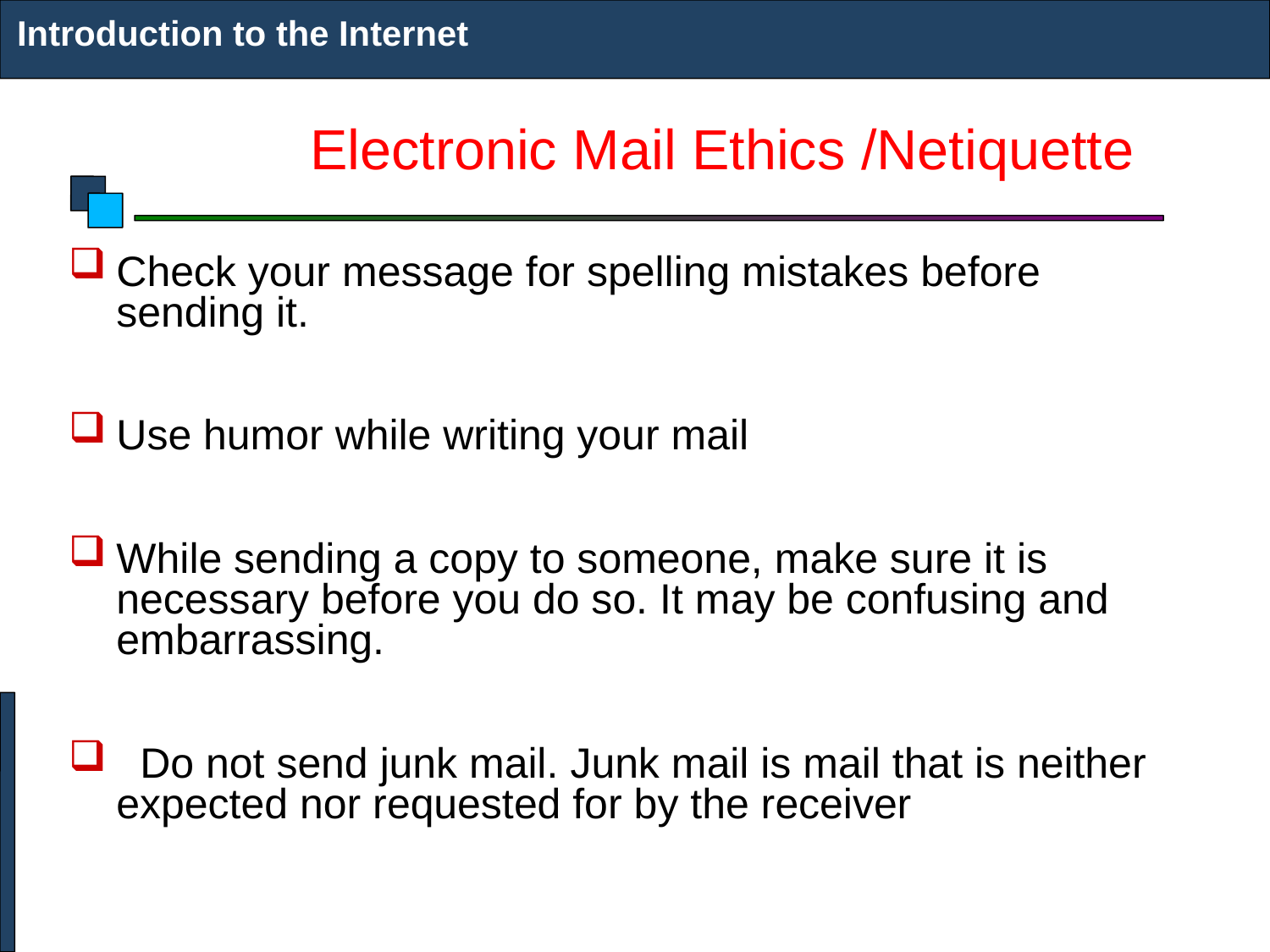

Introduction to the Internet
# Electronic Mail Ethics /Netiquette

Check your message for spelling mistakes before sending it.

Use humor while writing your mail

While sending a copy to someone, make sure it is necessary before you do so. It may be confusing and embarrassing.

  Do not send junk mail. Junk mail is mail that is neither expected nor requested for by the receiver